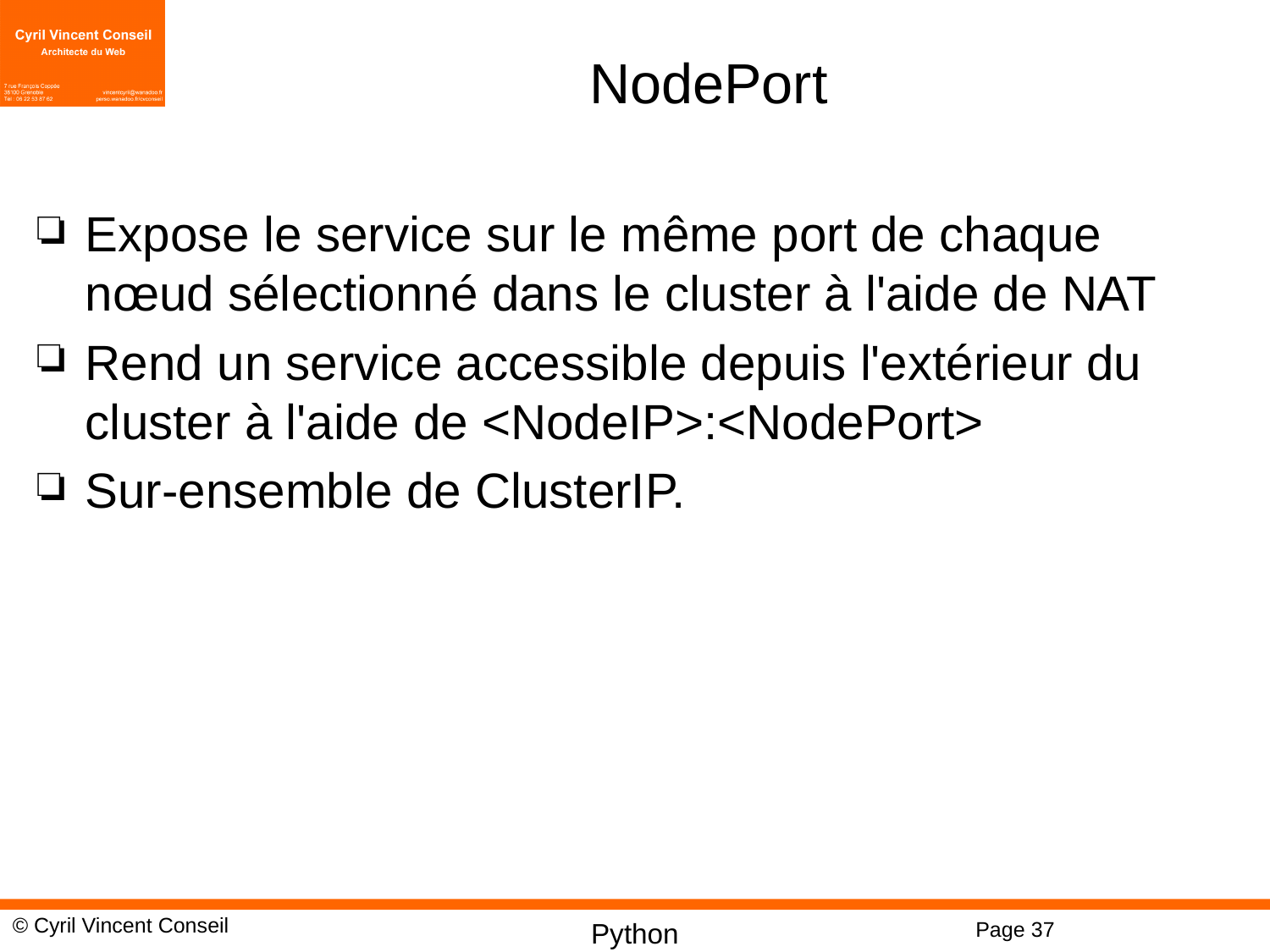

# NodePort
Expose le service sur le même port de chaque nœud sélectionné dans le cluster à l'aide de NAT
Rend un service accessible depuis l'extérieur du cluster à l'aide de <NodeIP>:<NodePort>
Sur-ensemble de ClusterIP.